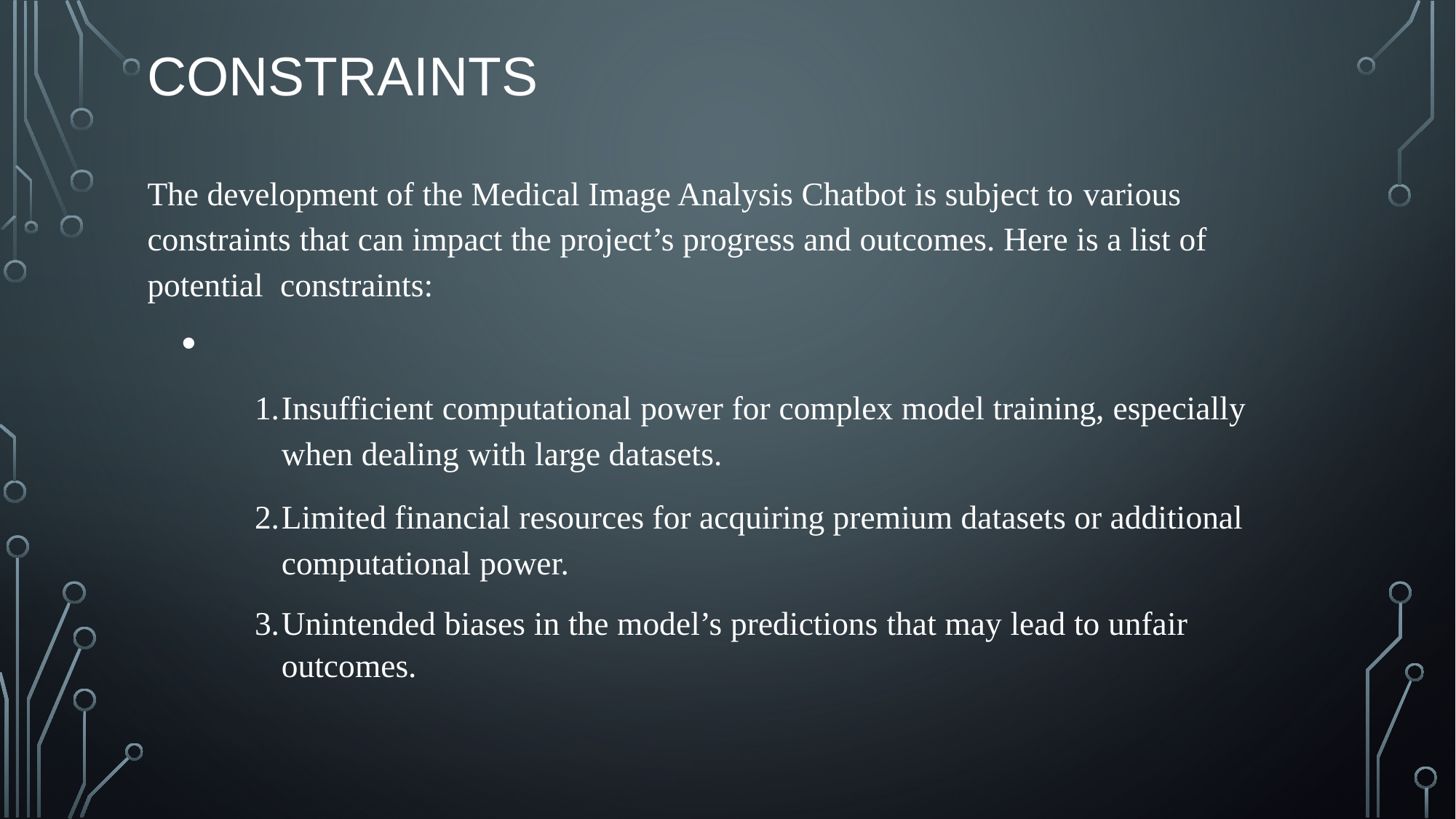

# CONSTRAINTS
The development of the Medical Image Analysis Chatbot is subject to various constraints that can impact the project’s progress and outcomes. Here is a list of potential  constraints:

Insufficient computational power for complex model training, especially when dealing with large datasets.
Limited financial resources for acquiring premium datasets or additional computational power.
Unintended biases in the model’s predictions that may lead to unfair outcomes.